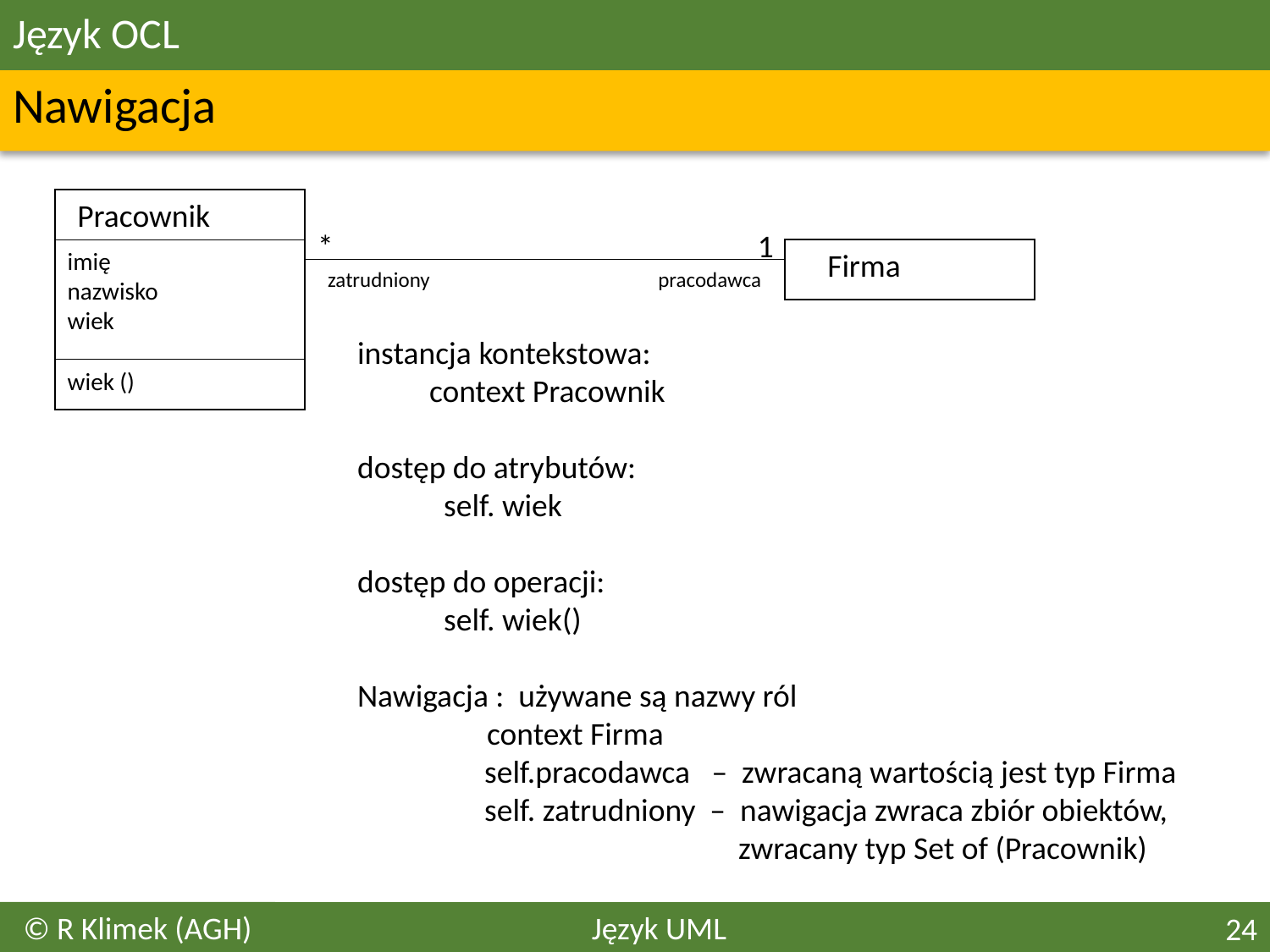

# Język OCL
Nawigacja

Pracownik
*
1
imię
nazwisko
wiek

Firma
zatrudniony
pracodawca
instancja kontekstowa:
          context Pracownik
dostęp do atrybutów:
            self. wiek

dostęp do operacji:
            self. wiek()

Nawigacja :  używane są nazwy ról
                  context Firma
     	self.pracodawca   –  zwracaną wartością jest typ Firma
	self. zatrudniony  –  nawigacja zwraca zbiór obiektów,
			zwracany typ Set of (Pracownik)

wiek ()
© R Klimek (AGH)
Język UML
24